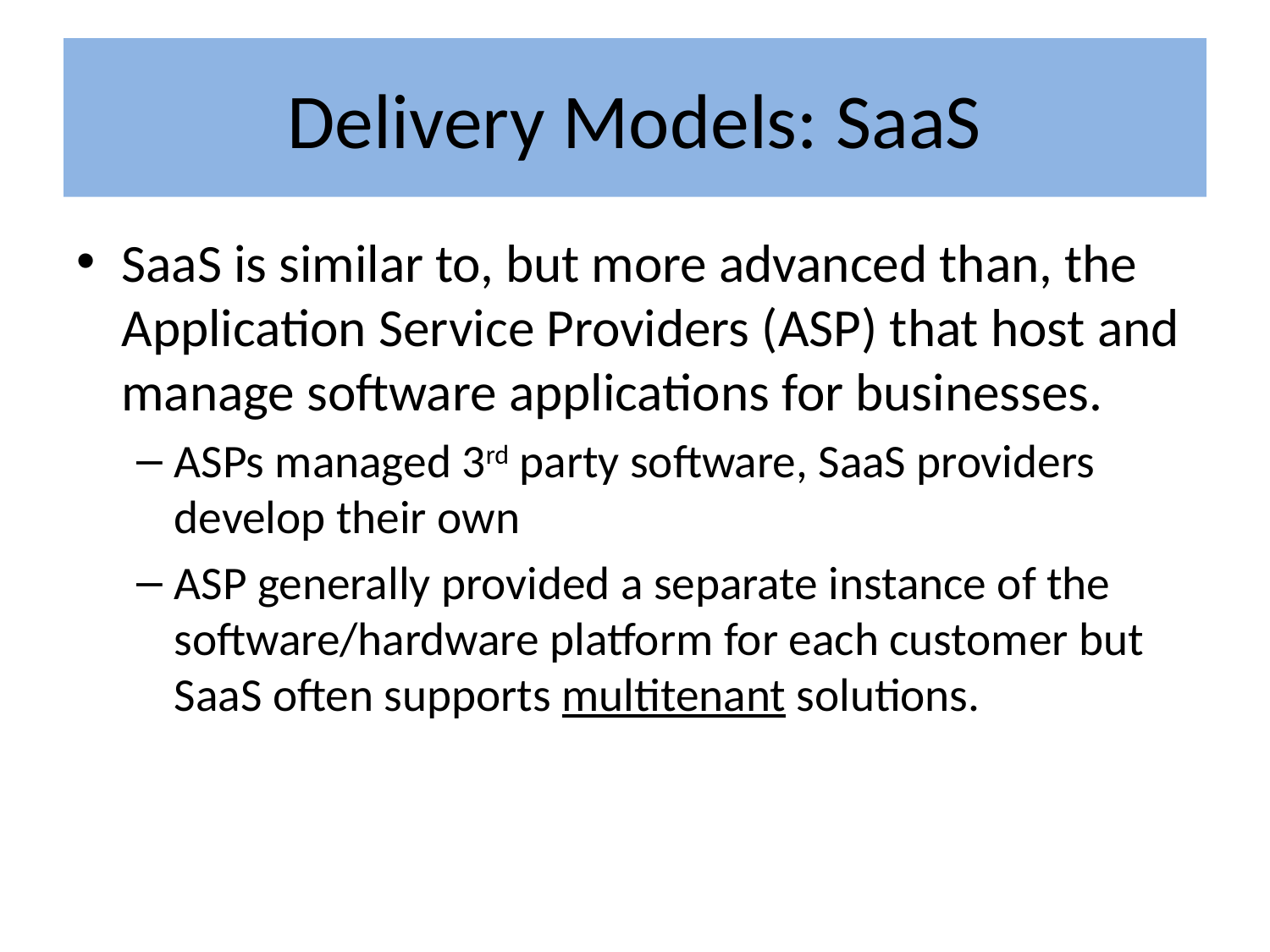

# Delivery Models: SaaS
SaaS is similar to, but more advanced than, the Application Service Providers (ASP) that host and manage software applications for businesses.
ASPs managed 3rd party software, SaaS providers develop their own
ASP generally provided a separate instance of the software/hardware platform for each customer but SaaS often supports multitenant solutions.